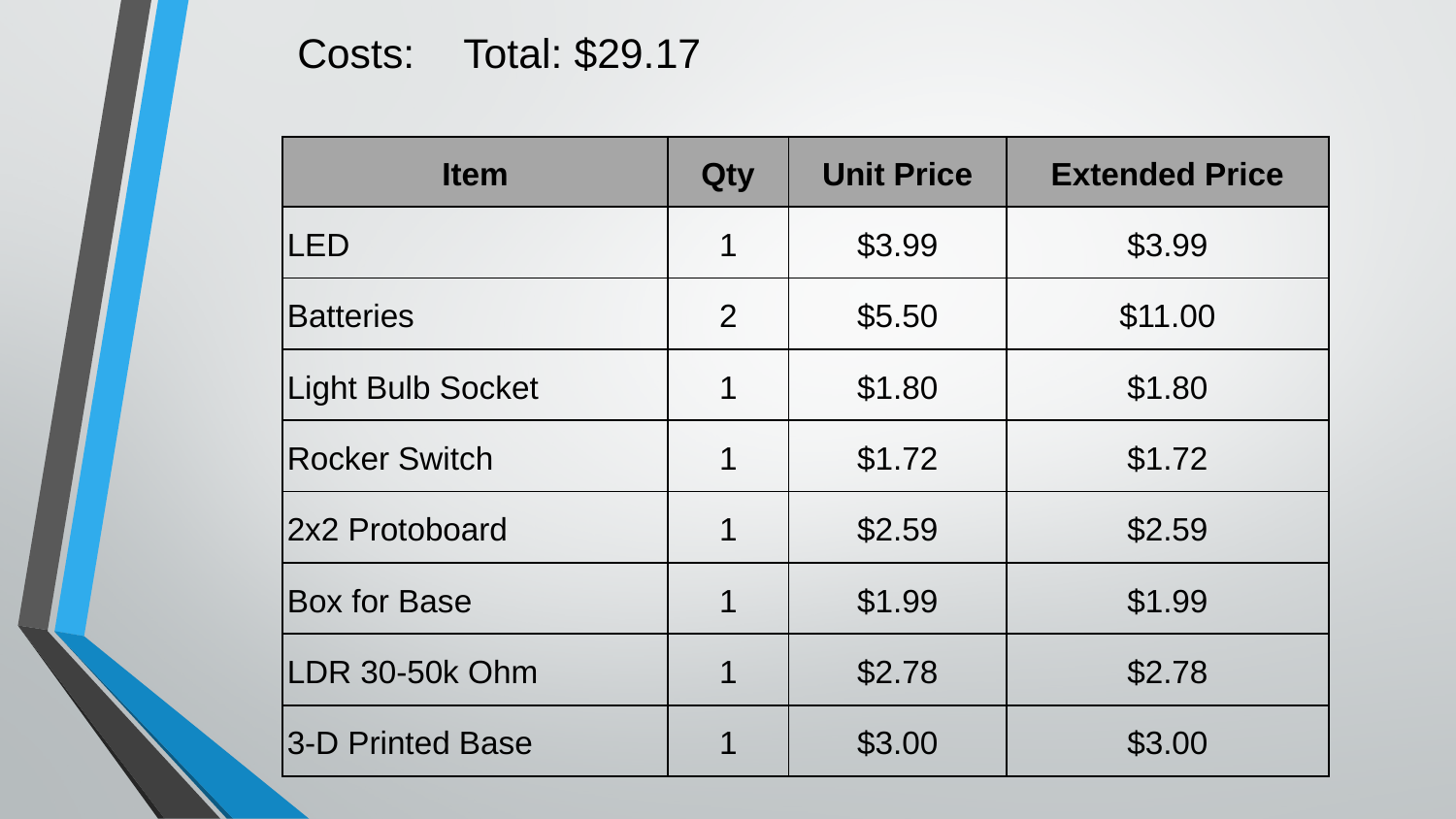

# Costs:				Total: $29.17
| Item | Qty | Unit Price | Extended Price |
| --- | --- | --- | --- |
| LED | 1 | $3.99 | $3.99 |
| Batteries | 2 | $5.50 | $11.00 |
| Light Bulb Socket | 1 | $1.80 | $1.80 |
| Rocker Switch | 1 | $1.72 | $1.72 |
| 2x2 Protoboard | 1 | $2.59 | $2.59 |
| Box for Base | 1 | $1.99 | $1.99 |
| LDR 30-50k Ohm | 1 | $2.78 | $2.78 |
| 3-D Printed Base | 1 | $3.00 | $3.00 |